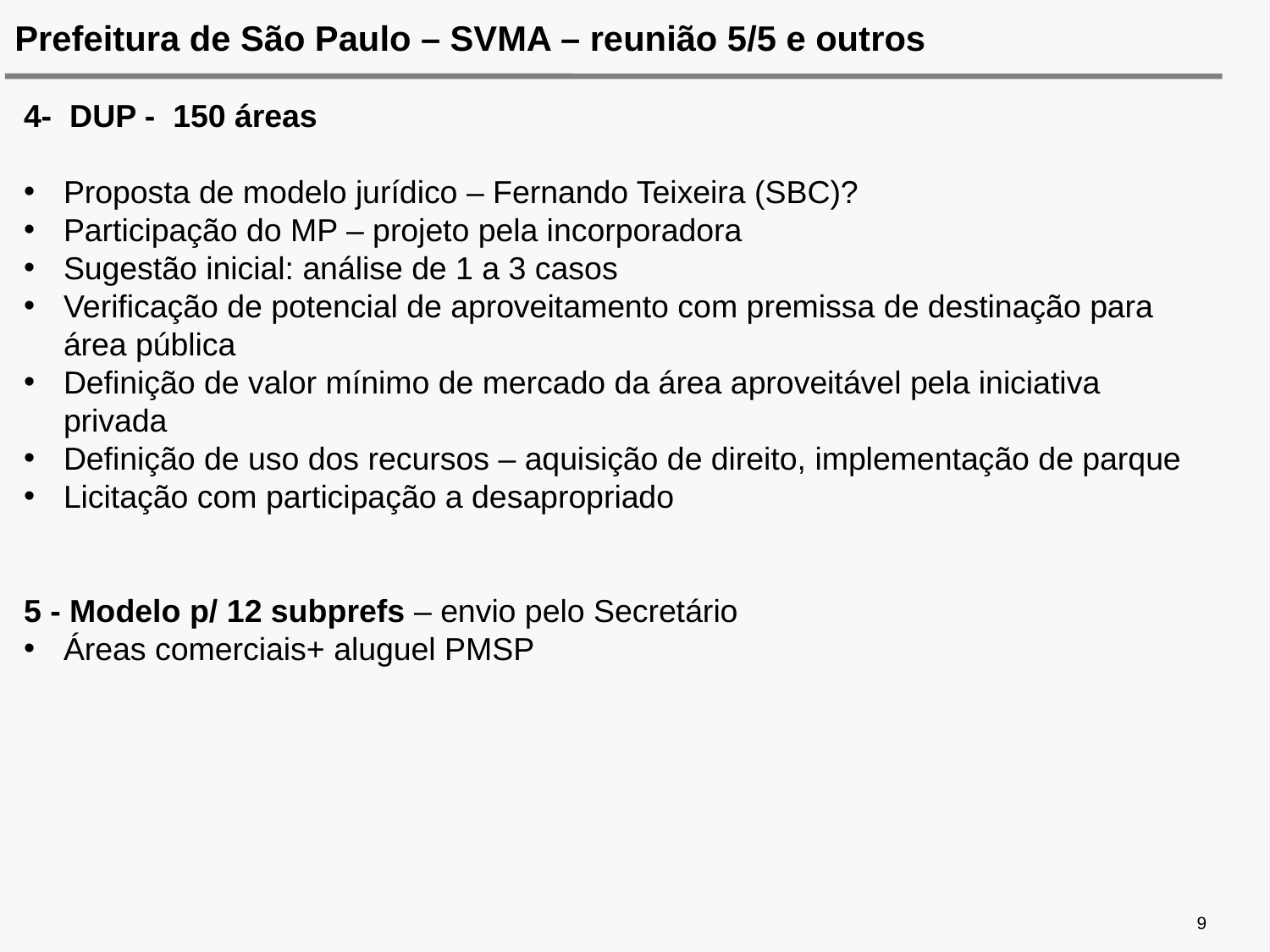

Prefeitura de São Paulo – SVMA – reunião 5/5 e outros

4-  DUP -  150 áreas

Proposta de modelo jurídico – Fernando Teixeira (SBC)?
Participação do MP – projeto pela incorporadora
Sugestão inicial: análise de 1 a 3 casos
Verificação de potencial de aproveitamento com premissa de destinação para área pública
Definição de valor mínimo de mercado da área aproveitável pela iniciativa privada
Definição de uso dos recursos – aquisição de direito, implementação de parque
Licitação com participação a desapropriado

5 - Modelo p/ 12 subprefs – envio pelo Secretário
Áreas comerciais+ aluguel PMSP

9